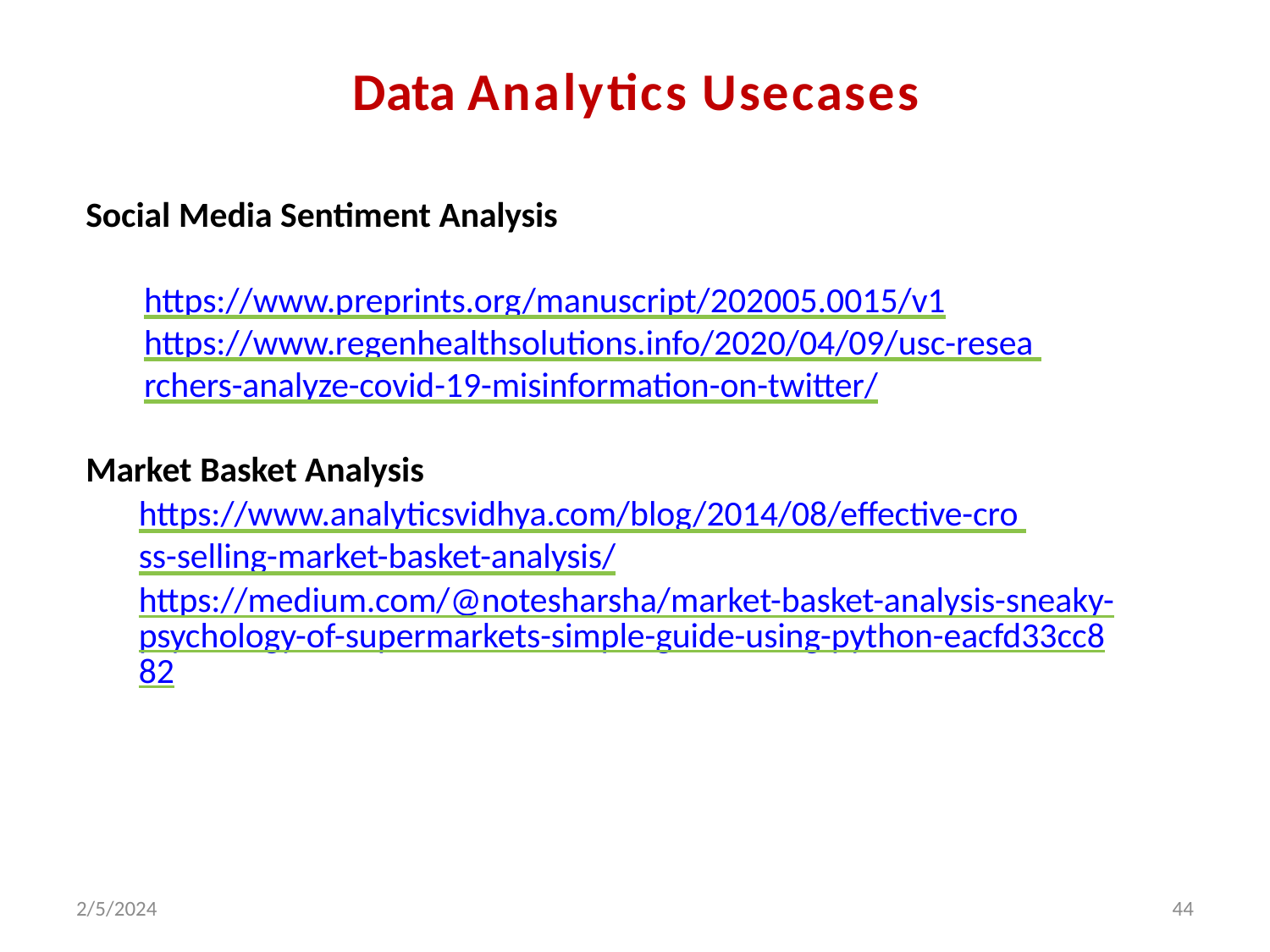

# Data Analytics Usecases
Social Media Sentiment Analysis

https://www.preprints.org/manuscript/202005.0015/v1
https://www.regenhealthsolutions.info/2020/04/09/usc-resea  rchers-analyze-covid-19-misinformation-on-twitter/

Market Basket Analysis
https://www.analyticsvidhya.com/blog/2014/08/effective-cro  ss-selling-market-basket-analysis/
https://medium.com/@notesharsha/market-basket-analysis-sneaky-psychology-of-supermarkets-simple-guide-using-python-eacfd33cc882

2/5/2024
44